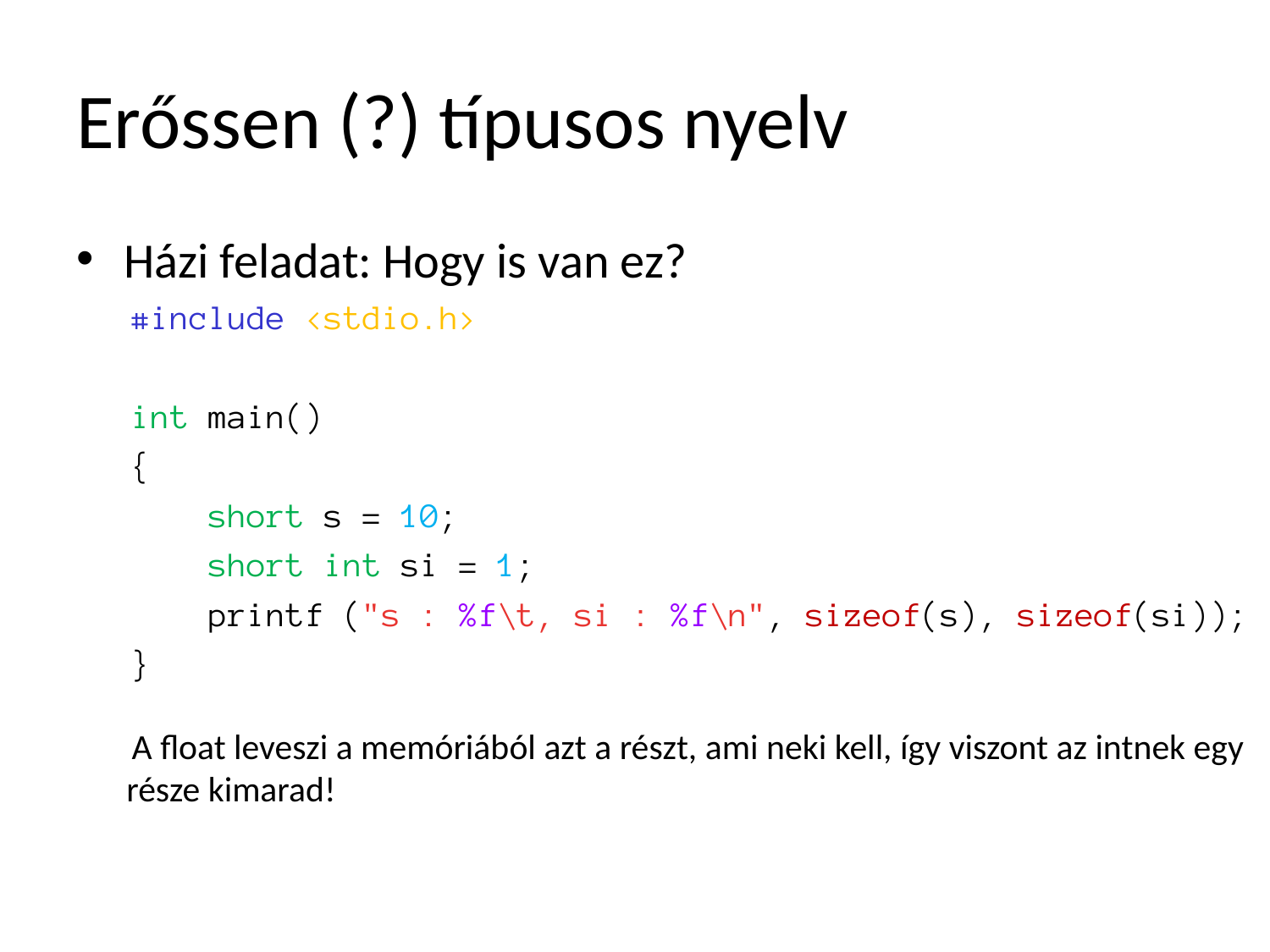

# Erőssen (?) típusos nyelv
Házi feladat: Hogy is van ez?
#include <stdio.h>

int main()
{
    short s = 10;
    short int si = 1;
    printf ("s : %f\t, si : %f\n", sizeof(s), sizeof(si));
}

A float leveszi a memóriából azt a részt, ami neki kell, így viszont az intnek egy része kimarad!